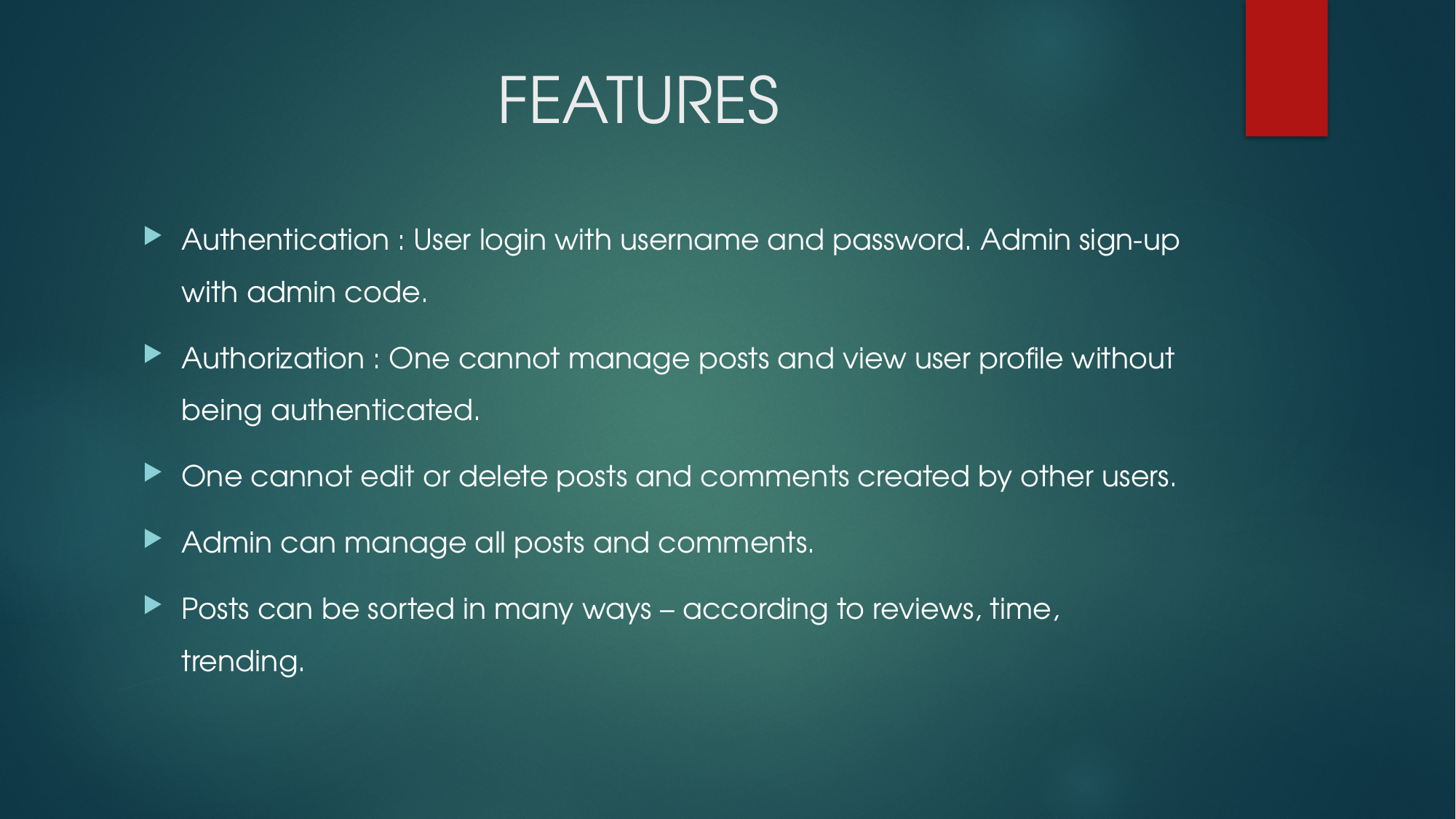

# FEATURES
Authentication : User login with username and password. Admin sign-up with admin code.
Authorization : One cannot manage posts and view user profile without being authenticated.
One cannot edit or delete posts and comments created by other users.
Admin can manage all posts and comments.
Posts can be sorted in many ways – according to reviews, time, trending.